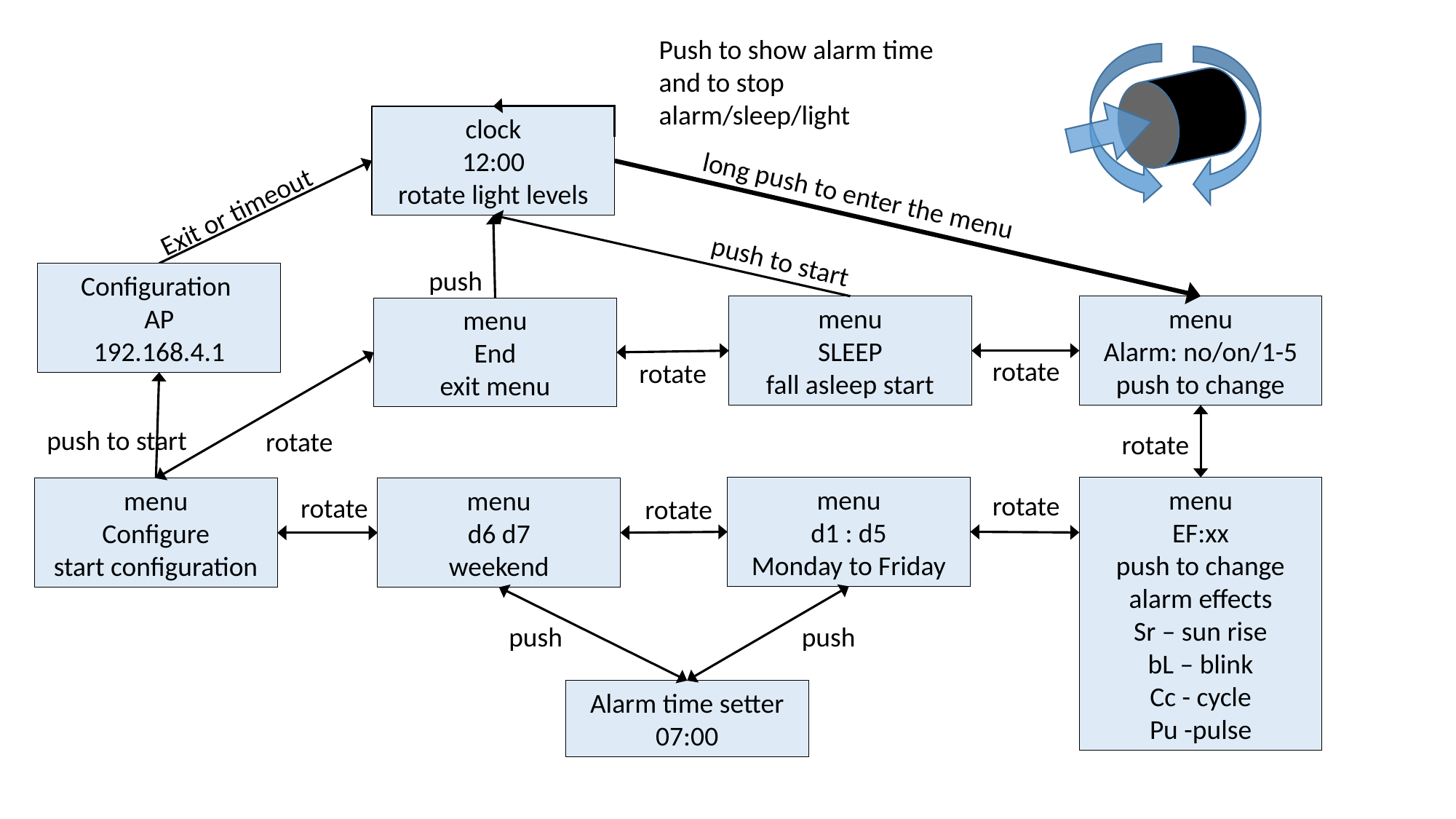

Push to show alarm time
and to stop
alarm/sleep/light

clock
12:00
rotate light levels
long push to enter the menu
Exit or timeout
push to start
push
Configuration
AP
192.168.4.1
menu
SLEEP
fall asleep start
menu
Alarm: no/on/1-5
push to change
menu
End
exit menu
rotate
rotate
push to start
rotate
rotate
menu
d1 : d5
Monday to Friday
menu
EF:xx
push to change
alarm effects
Sr – sun rise
bL – blink
Cc - cycle
Pu -pulse
menu
Configure
start configuration
menu
d6 d7
weekend
rotate
rotate
rotate
push
push
Alarm time setter
07:00